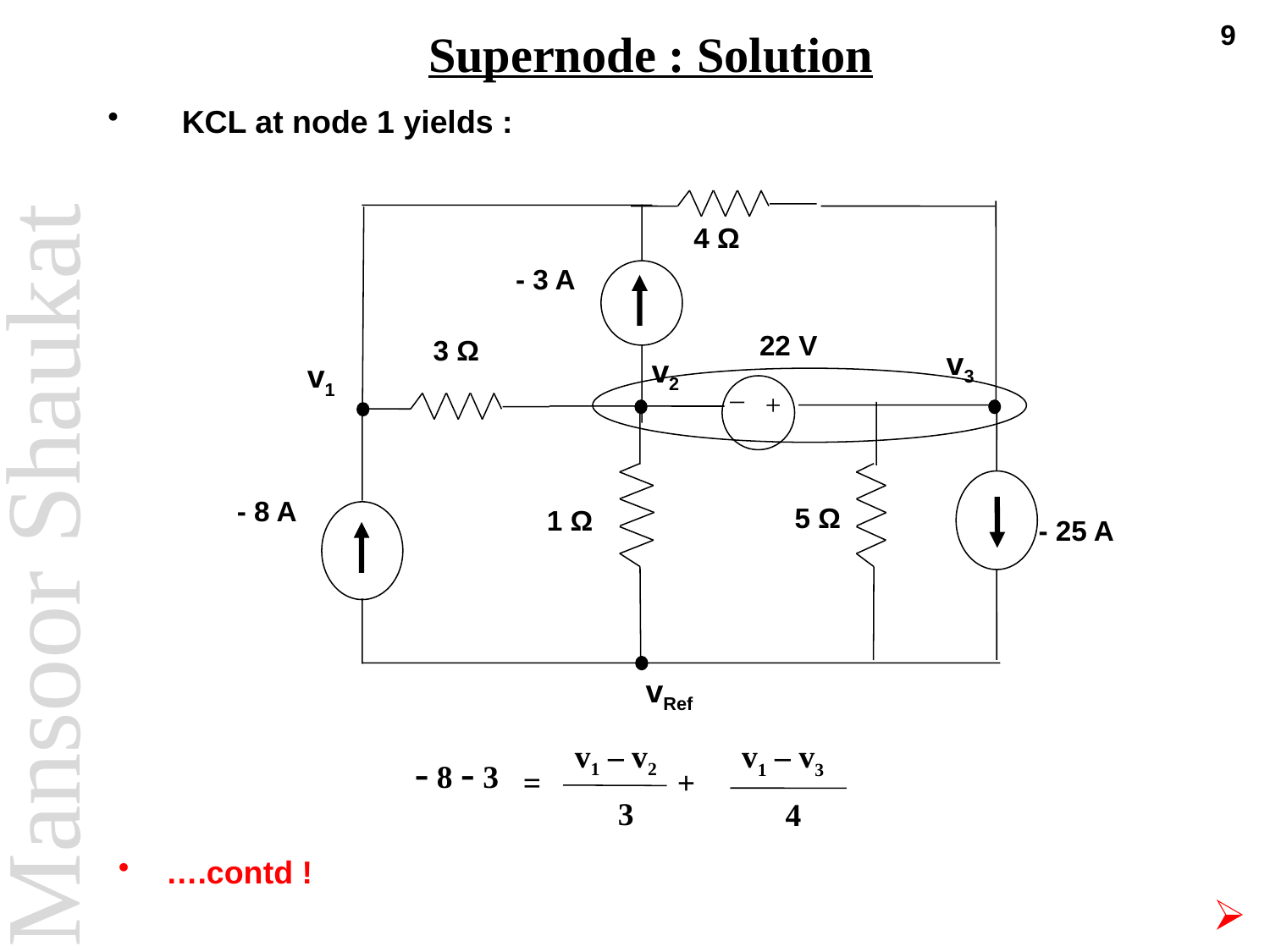

9
# Supernode : Solution
KCL at node 1 yields :

  4 Ω
   - 3 A

22 V
  3 Ω
v3
v2

v1
_

+

   - 8 A
   5 Ω

   1 Ω

vRef
   - 25 A
v1 – v2
v1 – v3
- 8 - 3
+
=

3

4
….contd !